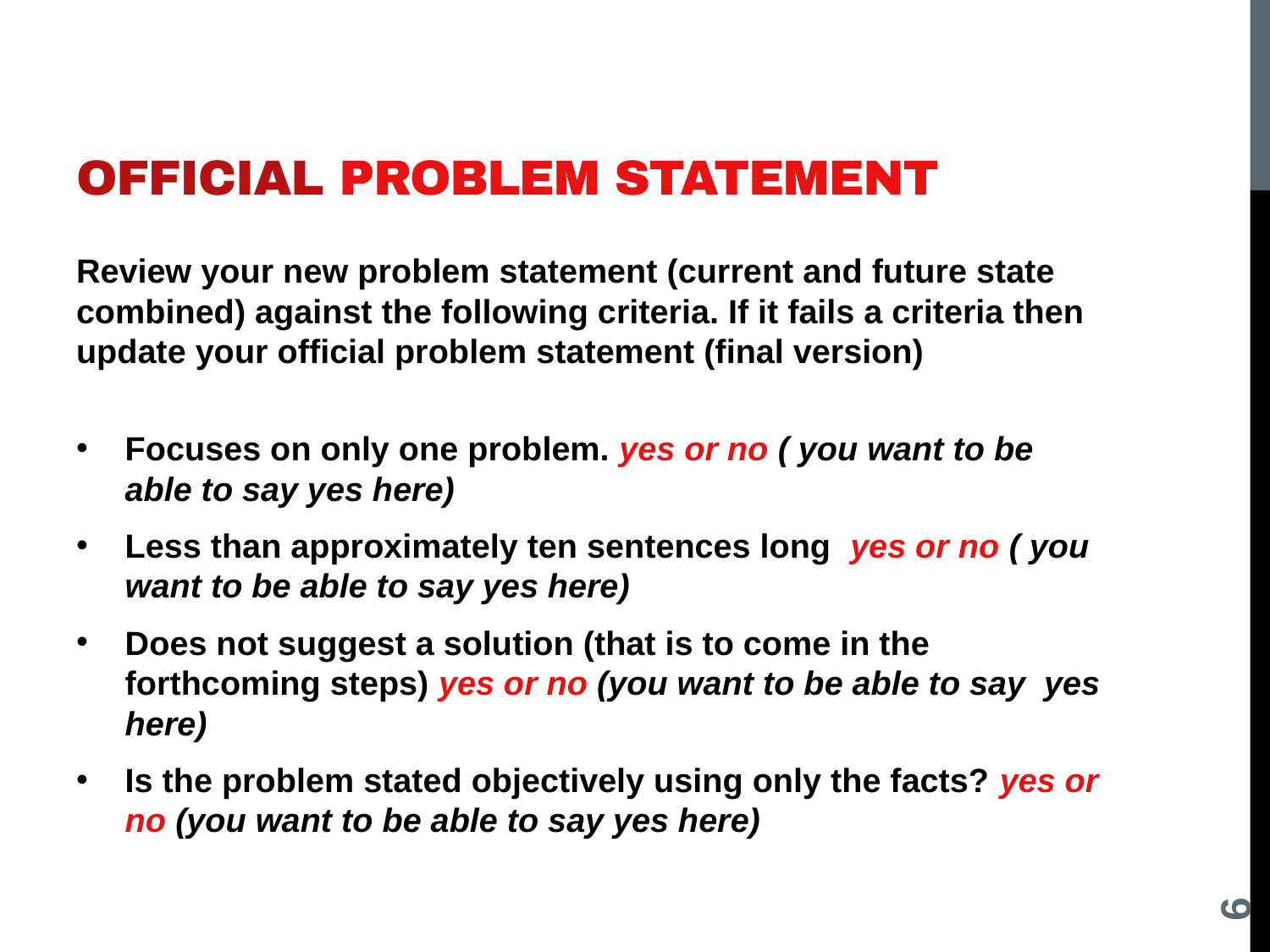

# Official problem statement
Review your new problem statement (current and future state combined) against the following criteria. If it fails a criteria then update your official problem statement (final version)
Focuses on only one problem. yes or no ( you want to be able to say yes here)
Less than approximately ten sentences long  yes or no ( you want to be able to say yes here)
Does not suggest a solution (that is to come in the forthcoming steps) yes or no (you want to be able to say  yes here)
Is the problem stated objectively using only the facts? yes or no (you want to be able to say yes here)

6